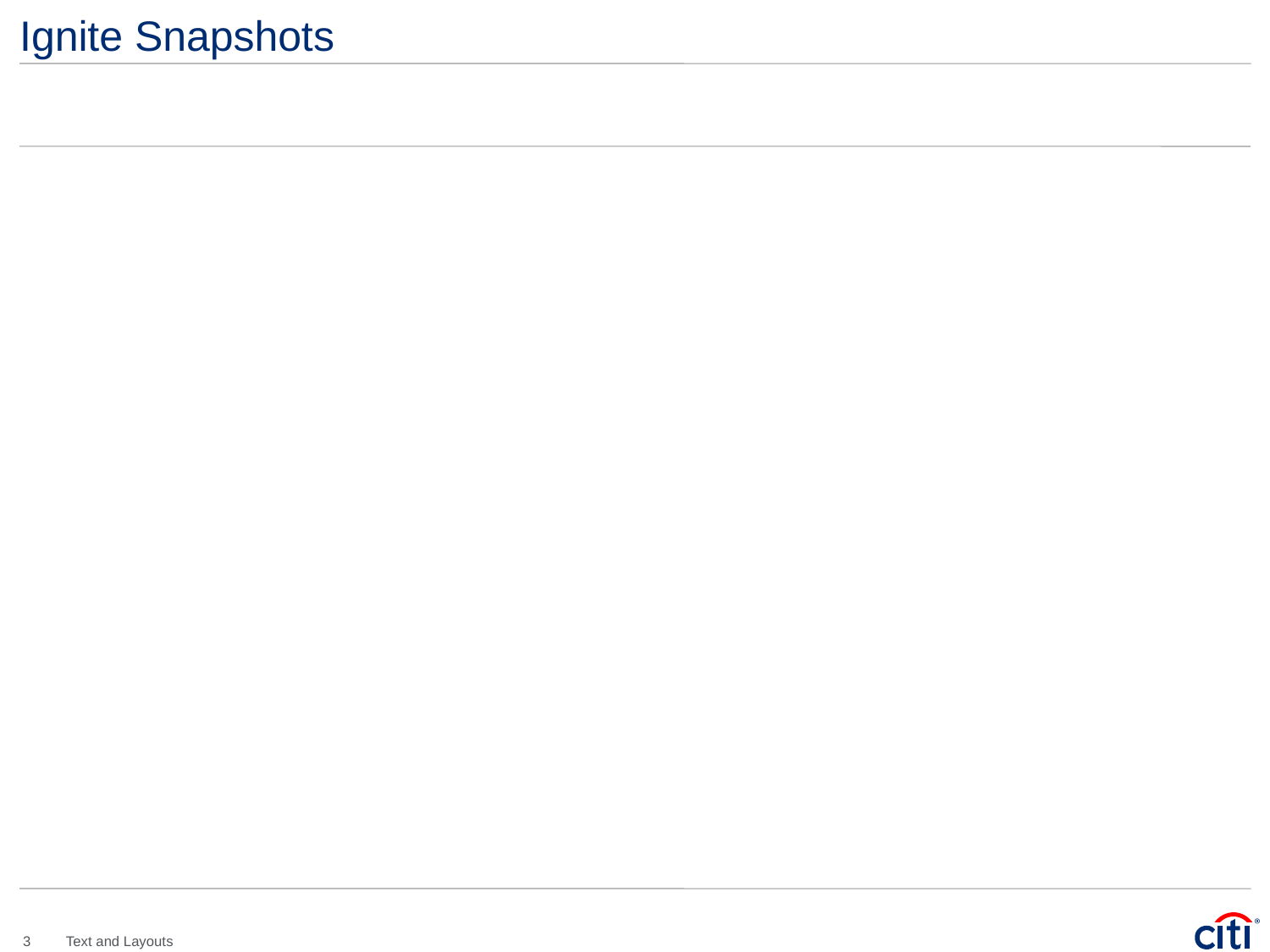

# Ignite Snapshots

3
Text and Layouts